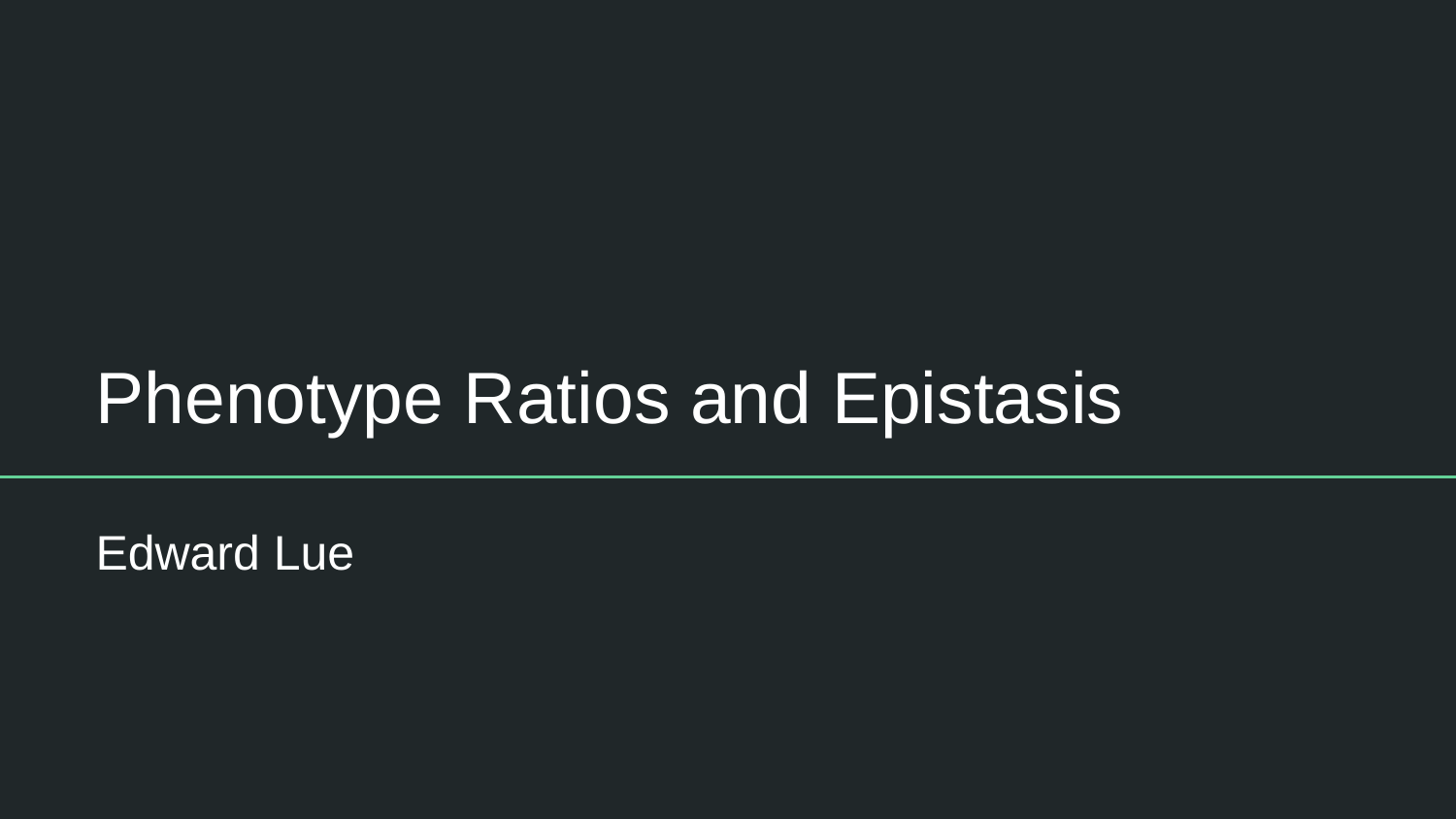

# Phenotype Ratios and Epistasis
Edward Lue